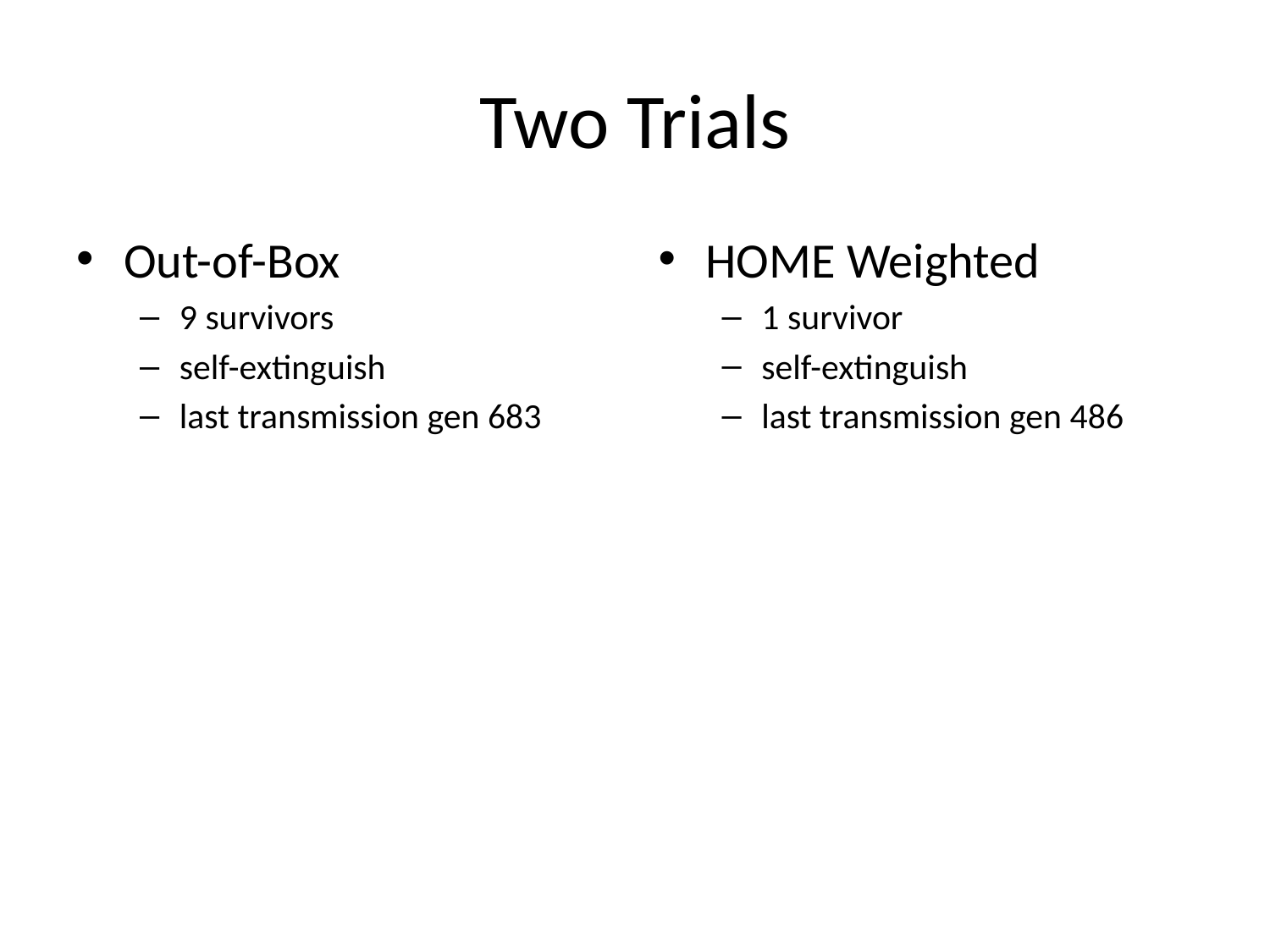

# Two Trials
HOME Weighted
1 survivor
self-extinguish
last transmission gen 486
Out-of-Box
9 survivors
self-extinguish
last transmission gen 683